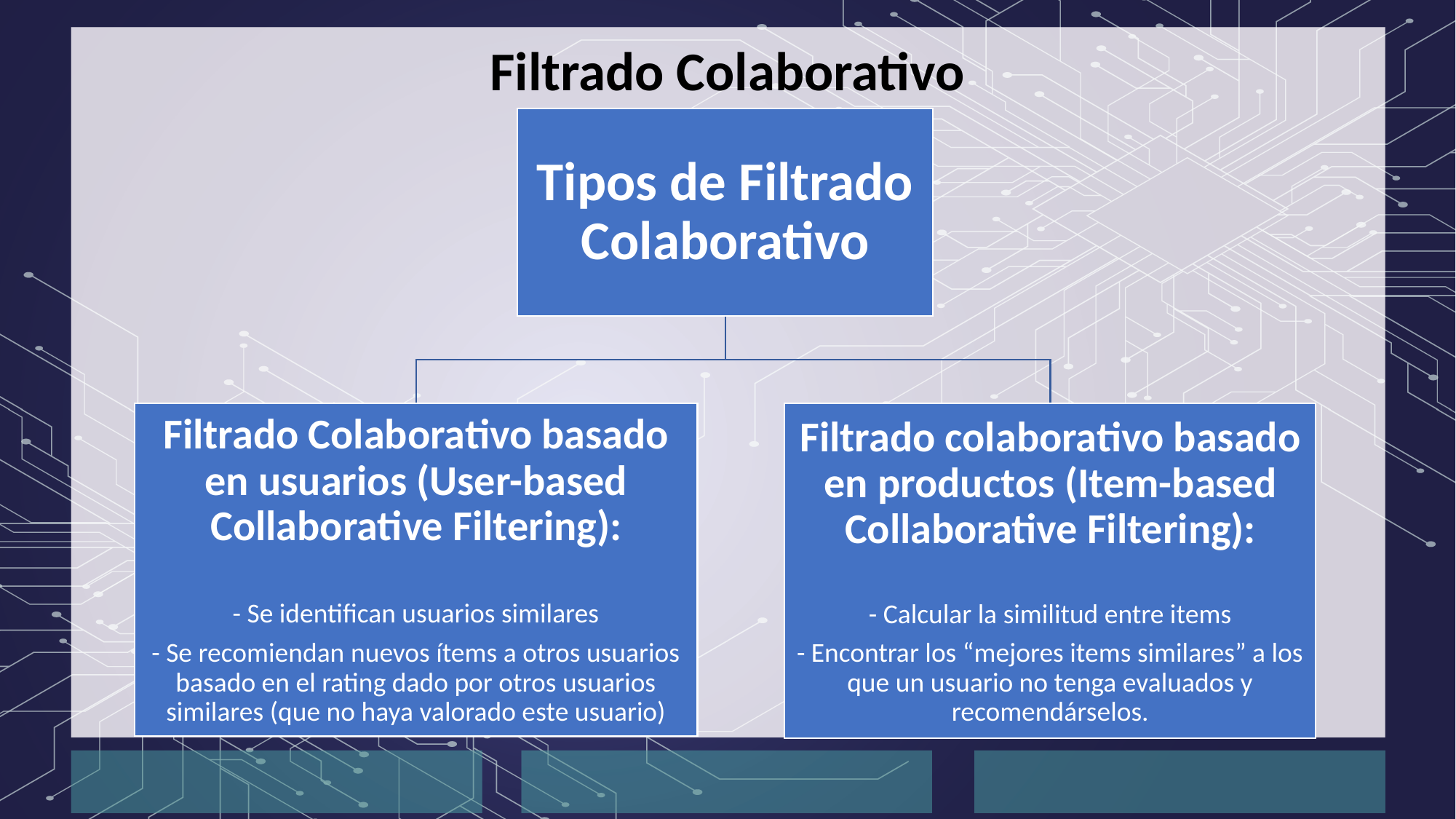

Filtrado Colaborativo
Tipos de Filtrado Colaborativo
Filtrado Colaborativo basado en usuarios (User-based Collaborative Filtering):

- Se identifican usuarios similares
- Se recomiendan nuevos ítems a otros usuarios basado en el rating dado por otros usuarios similares (que no haya valorado este usuario)
Filtrado colaborativo basado en productos (Item-based Collaborative Filtering):

- Calcular la similitud entre items
- Encontrar los “mejores items similares” a los que un usuario no tenga evaluados y recomendárselos.